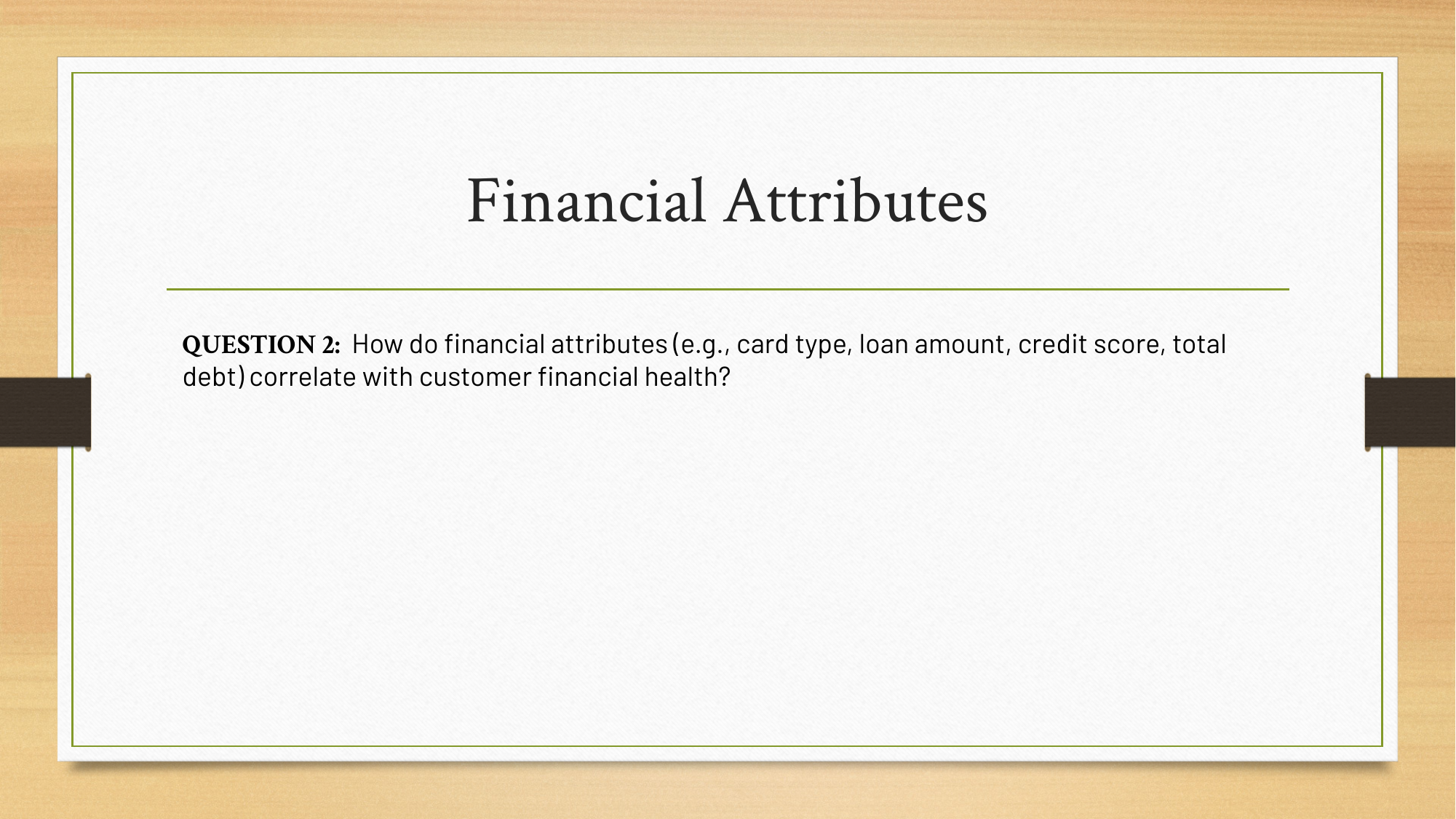

# Financial Attributes
QUESTION 2:  How do financial attributes (e.g., card type, loan amount, credit score, total debt) correlate with customer financial health?